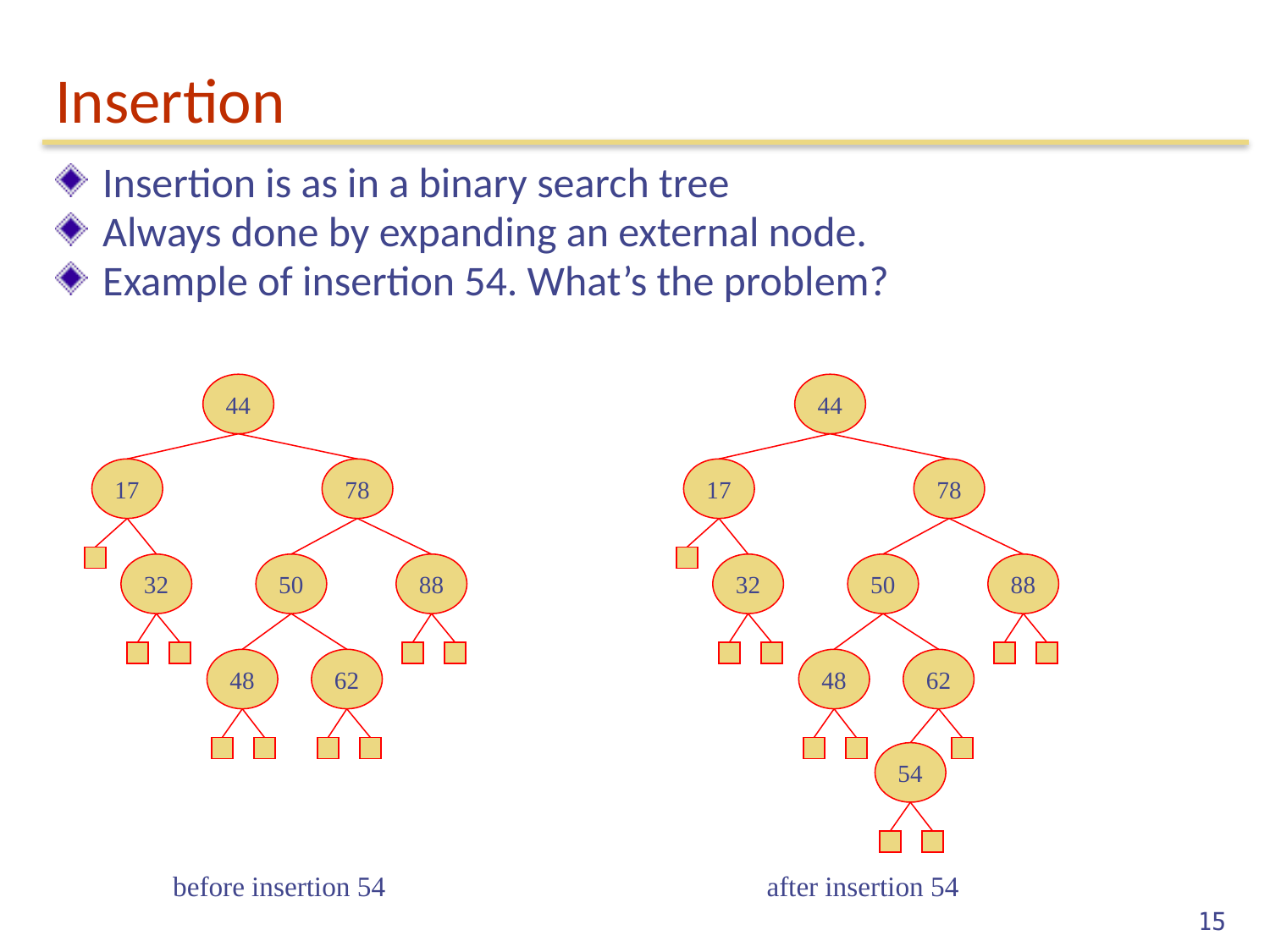

# Insertion
Insertion is as in a binary search tree
Always done by expanding an external node.
Example of insertion 54. What’s the problem?
44
17
78

32
50
88

48
62

44
17
78

32
50
88

48
62

54

before insertion 54
after insertion 54
15